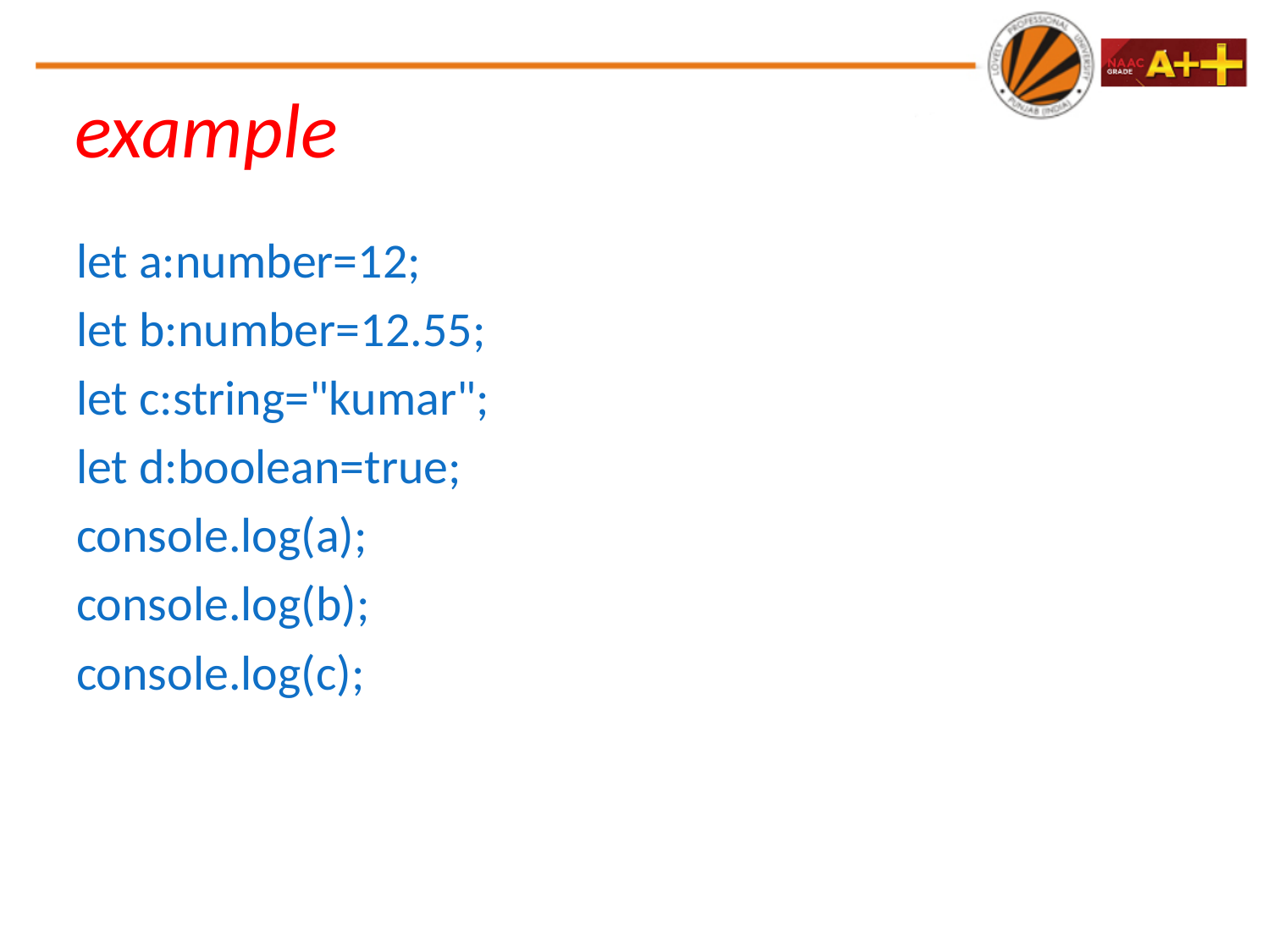

# example
let a:number=12;
let b:number=12.55;
let c:string="kumar";
let d:boolean=true;
console.log(a);
console.log(b);
console.log(c);